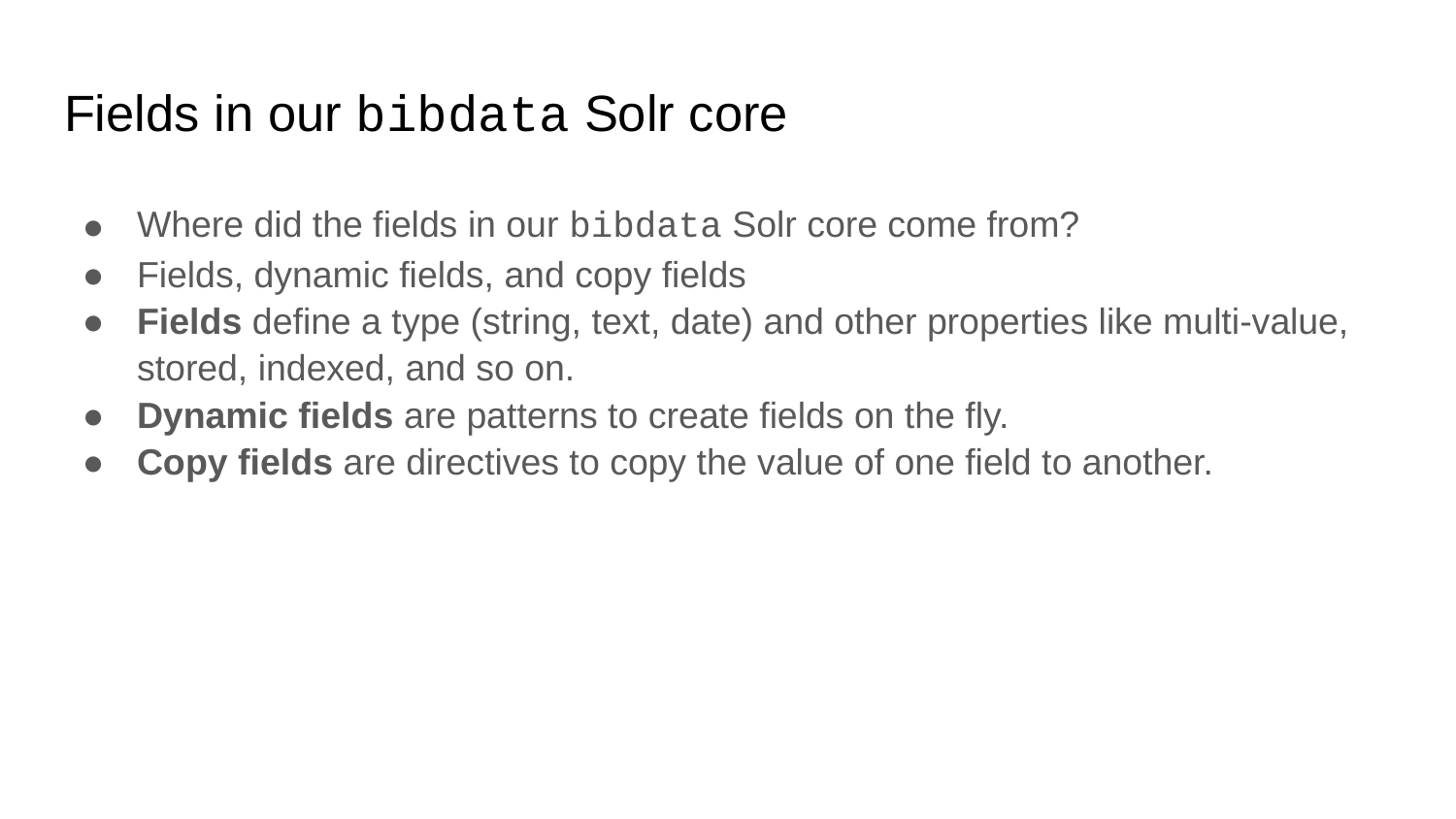

# Fields in our bibdata Solr core
Where did the fields in our bibdata Solr core come from?
Fields, dynamic fields, and copy fields
Fields define a type (string, text, date) and other properties like multi-value, stored, indexed, and so on.
Dynamic fields are patterns to create fields on the fly.
Copy fields are directives to copy the value of one field to another.